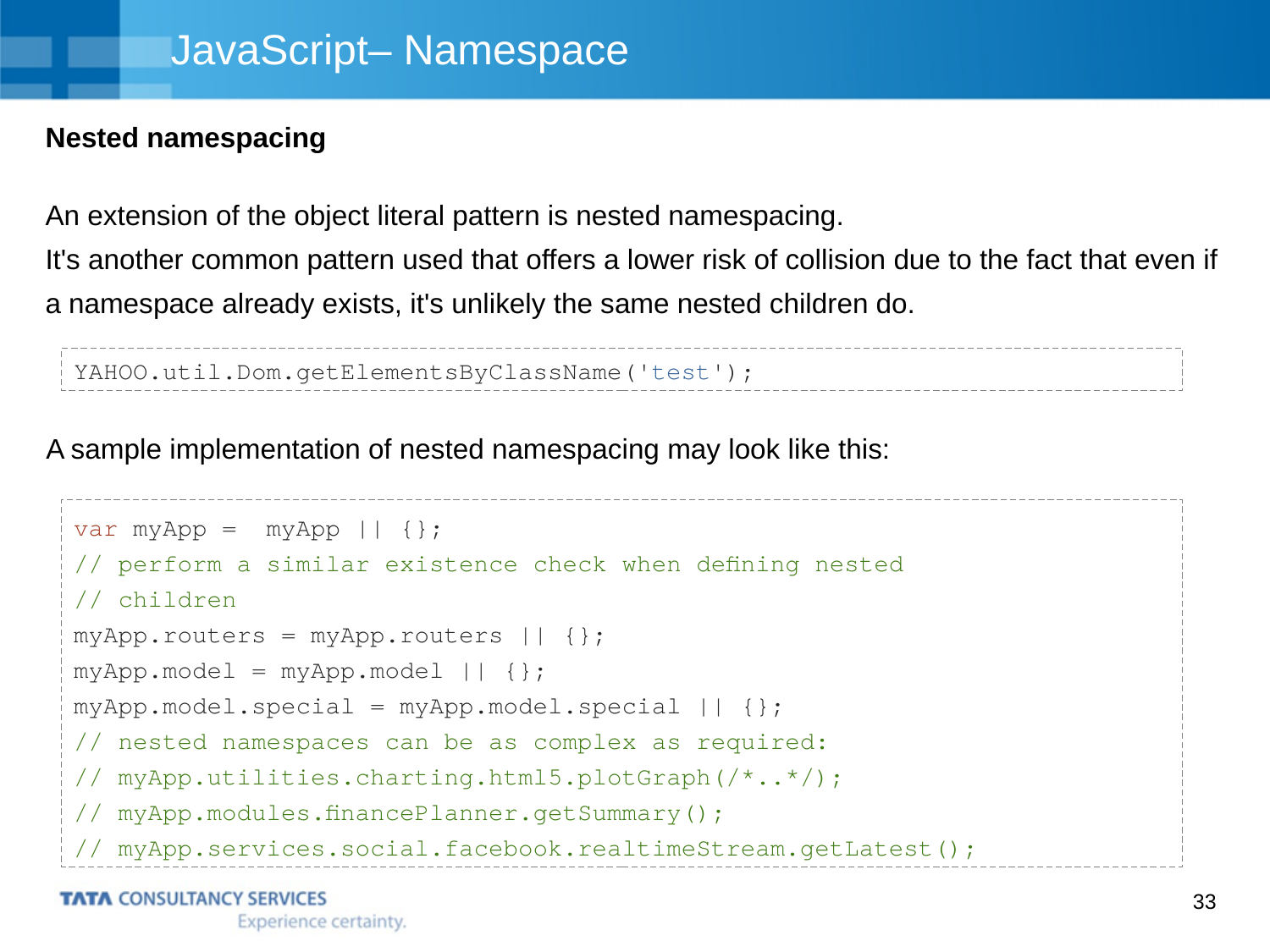

# JavaScript– Namespace
Nested namespacing

An extension of the object literal pattern is nested namespacing.
It's another common pattern used that offers a lower risk of collision due to the fact that even if a namespace already exists, it's unlikely the same nested children do.
YAHOO.util.Dom.getElementsByClassName('test');
A sample implementation of nested namespacing may look like this:
var myApp =  myApp || {};
// perform a similar existence check when defining nested
// children
myApp.routers = myApp.routers || {};
myApp.model = myApp.model || {};
myApp.model.special = myApp.model.special || {};
// nested namespaces can be as complex as required:
// myApp.utilities.charting.html5.plotGraph(/*..*/);
// myApp.modules.financePlanner.getSummary();
// myApp.services.social.facebook.realtimeStream.getLatest();